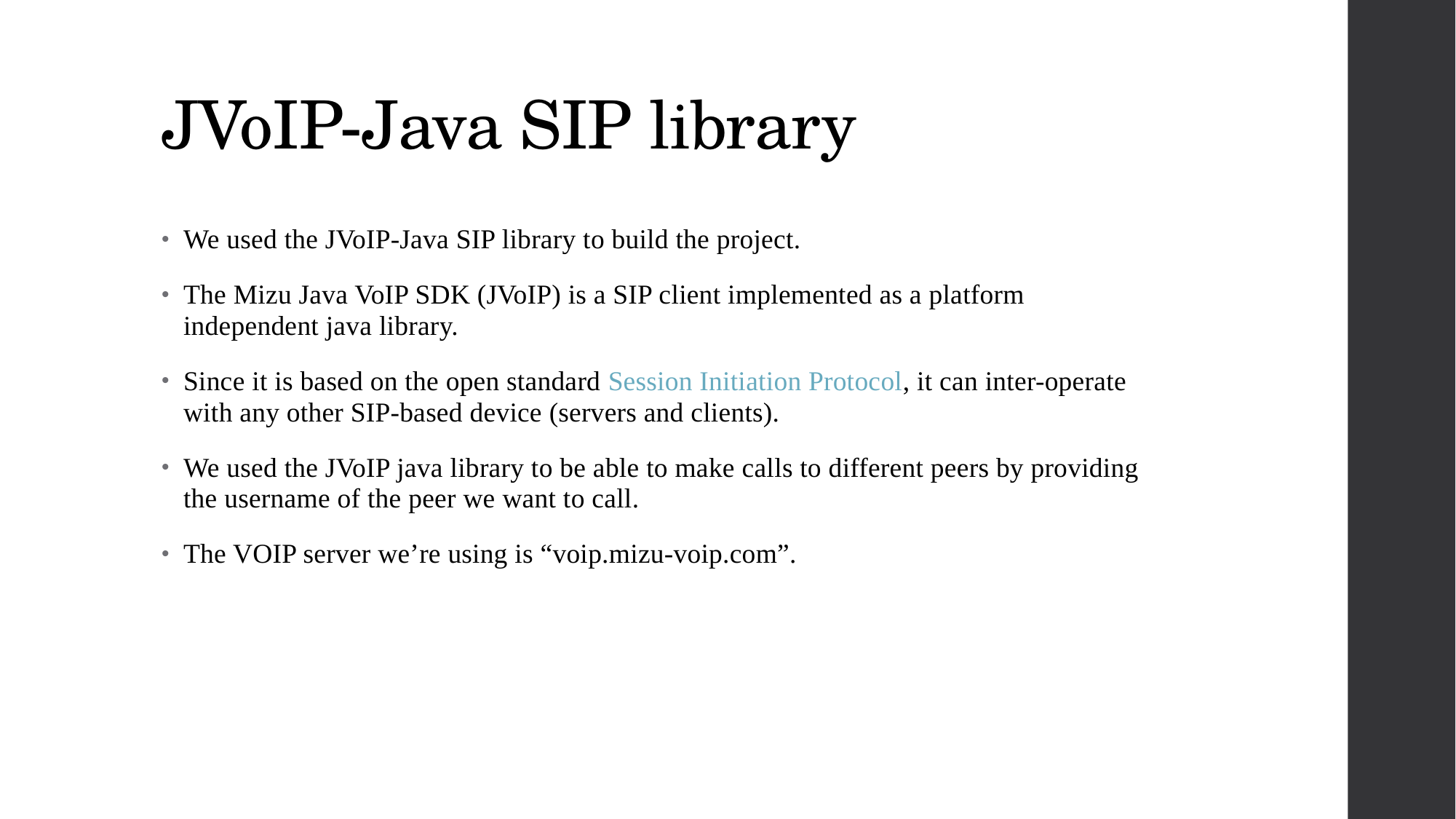

# JVoIP-Java SIP library
We used the JVoIP-Java SIP library to build the project.
The Mizu Java VoIP SDK (JVoIP) is a SIP client implemented as a platform independent java library.
Since it is based on the open standard Session Initiation Protocol, it can inter-operate with any other SIP-based device (servers and clients).
We used the JVoIP java library to be able to make calls to different peers by providing the username of the peer we want to call.
The VOIP server we’re using is “voip.mizu-voip.com”.